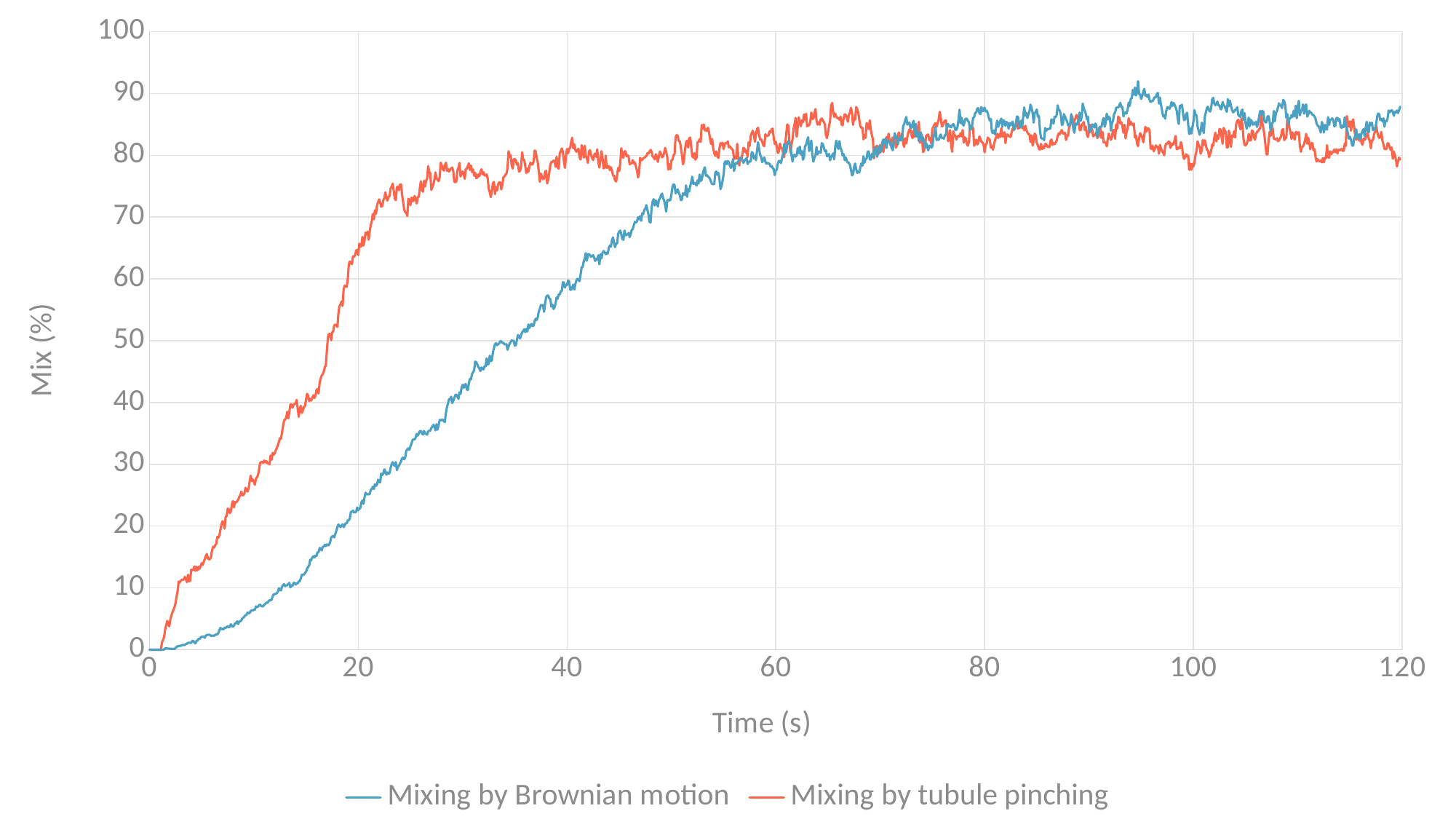

### Chart

| Category | Mixing by Brownian motion | Mixing by tubule pinching |
|---|---|---|